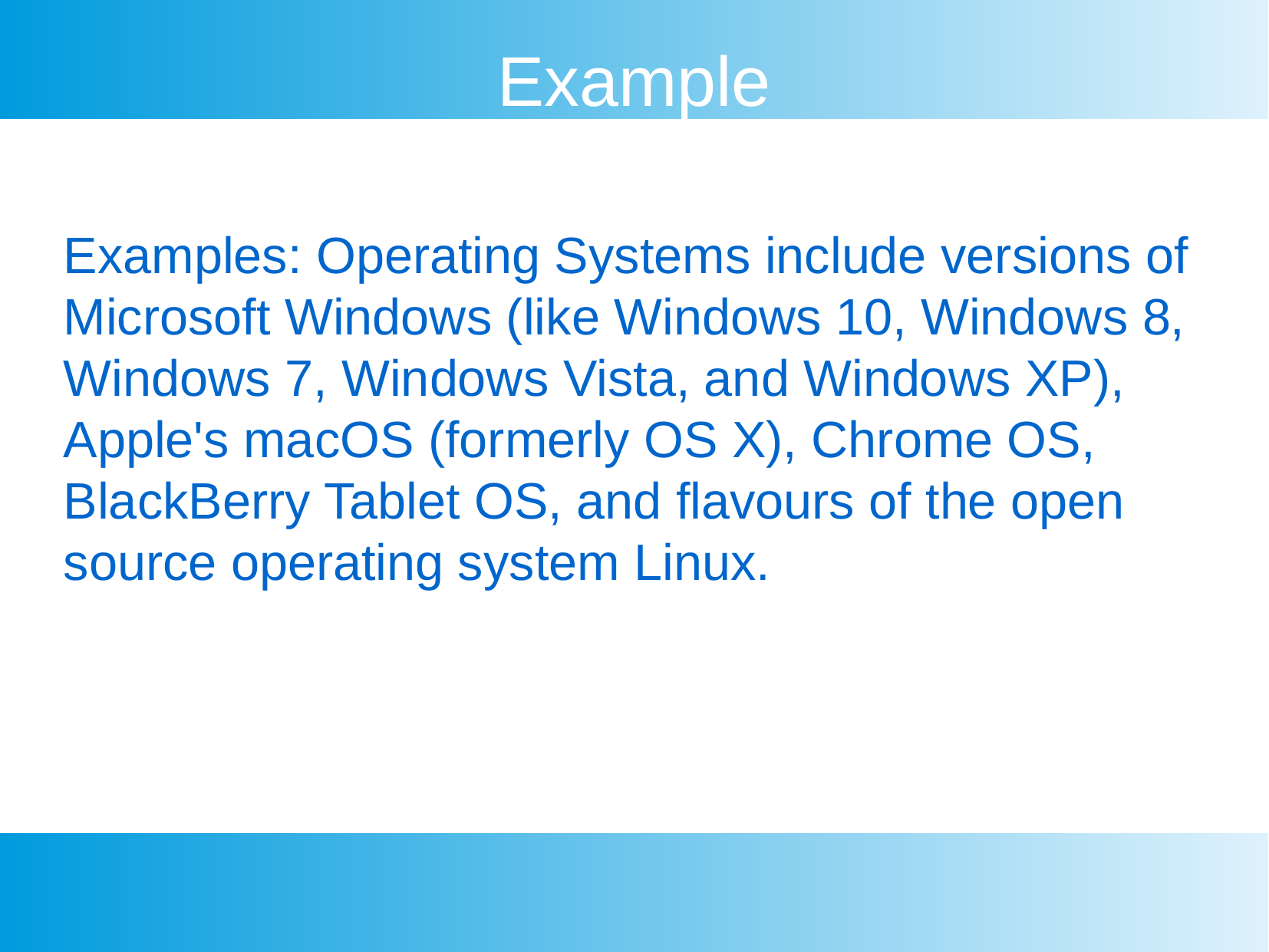

Example
Examples: Operating Systems include versions of Microsoft Windows (like Windows 10, Windows 8, Windows 7, Windows Vista, and Windows XP), Apple's macOS (formerly OS X), Chrome OS, BlackBerry Tablet OS, and flavours of the open source operating system Linux.